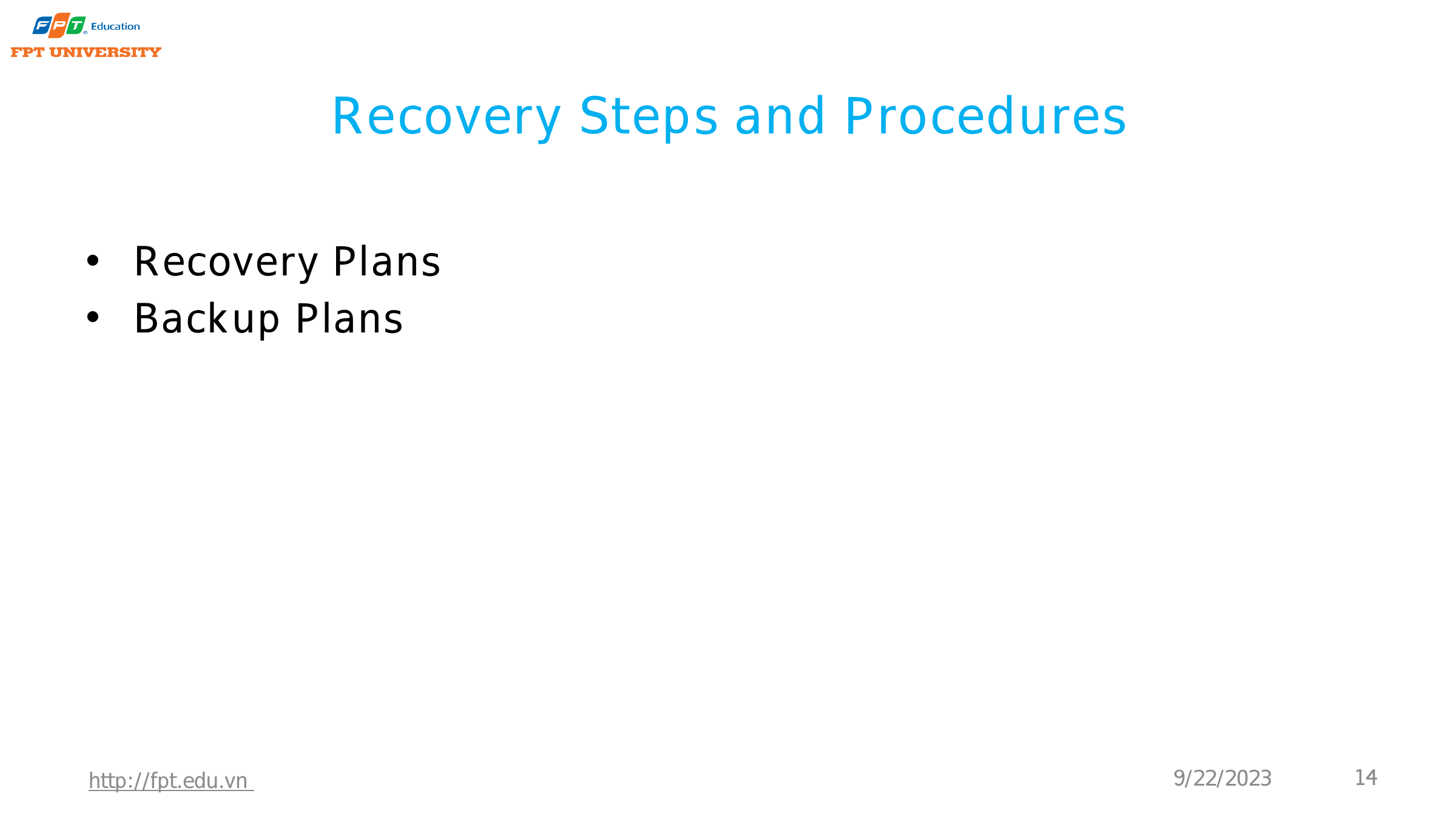

# Recovery Steps and Procedures
Recovery Plans
Backup Plans
http://fpt.edu.vn
9/22/2023
14